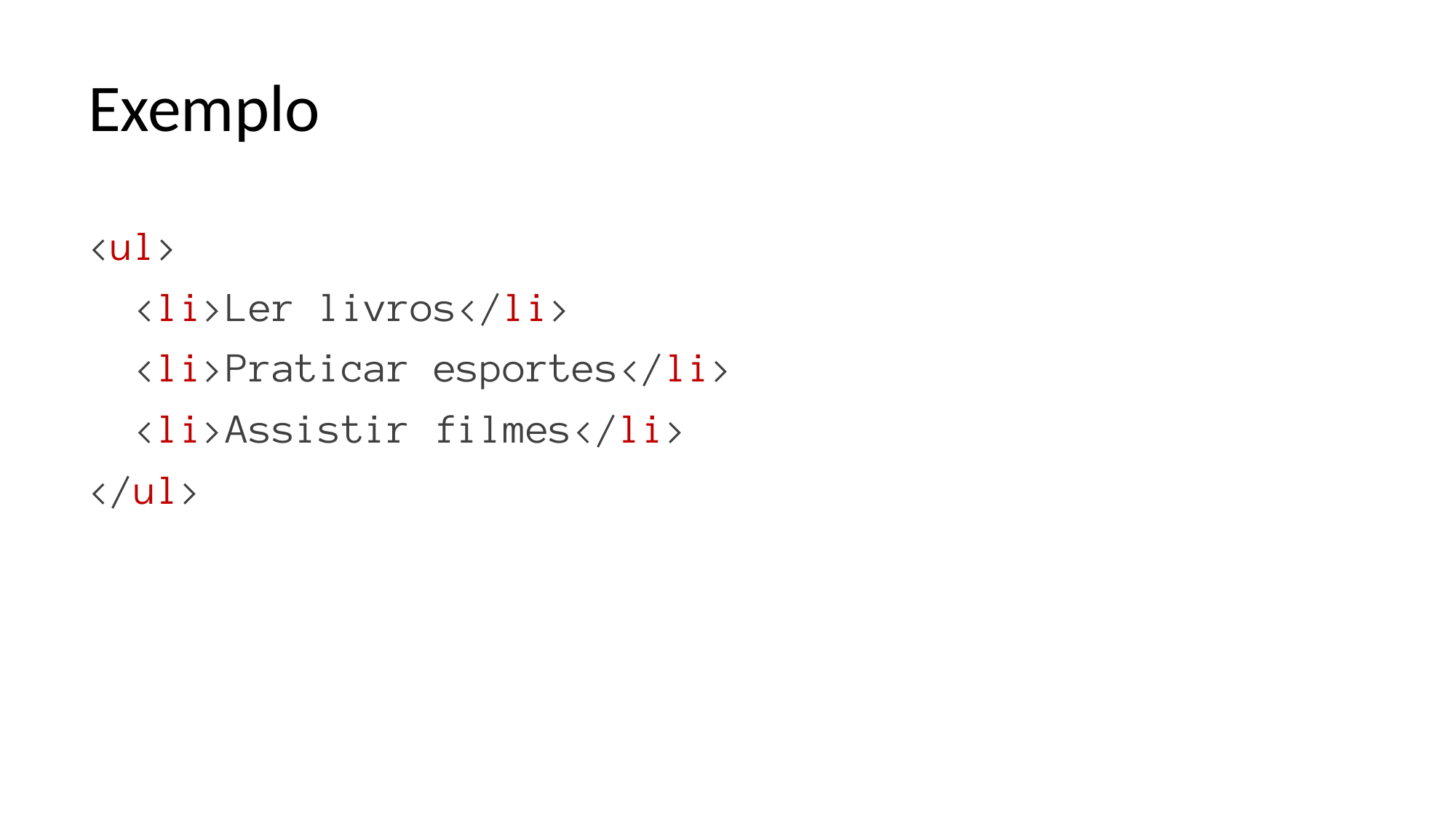

# Exemplo
<ul>
  <li>Ler livros</li>
  <li>Praticar esportes</li>
  <li>Assistir filmes</li>
</ul>